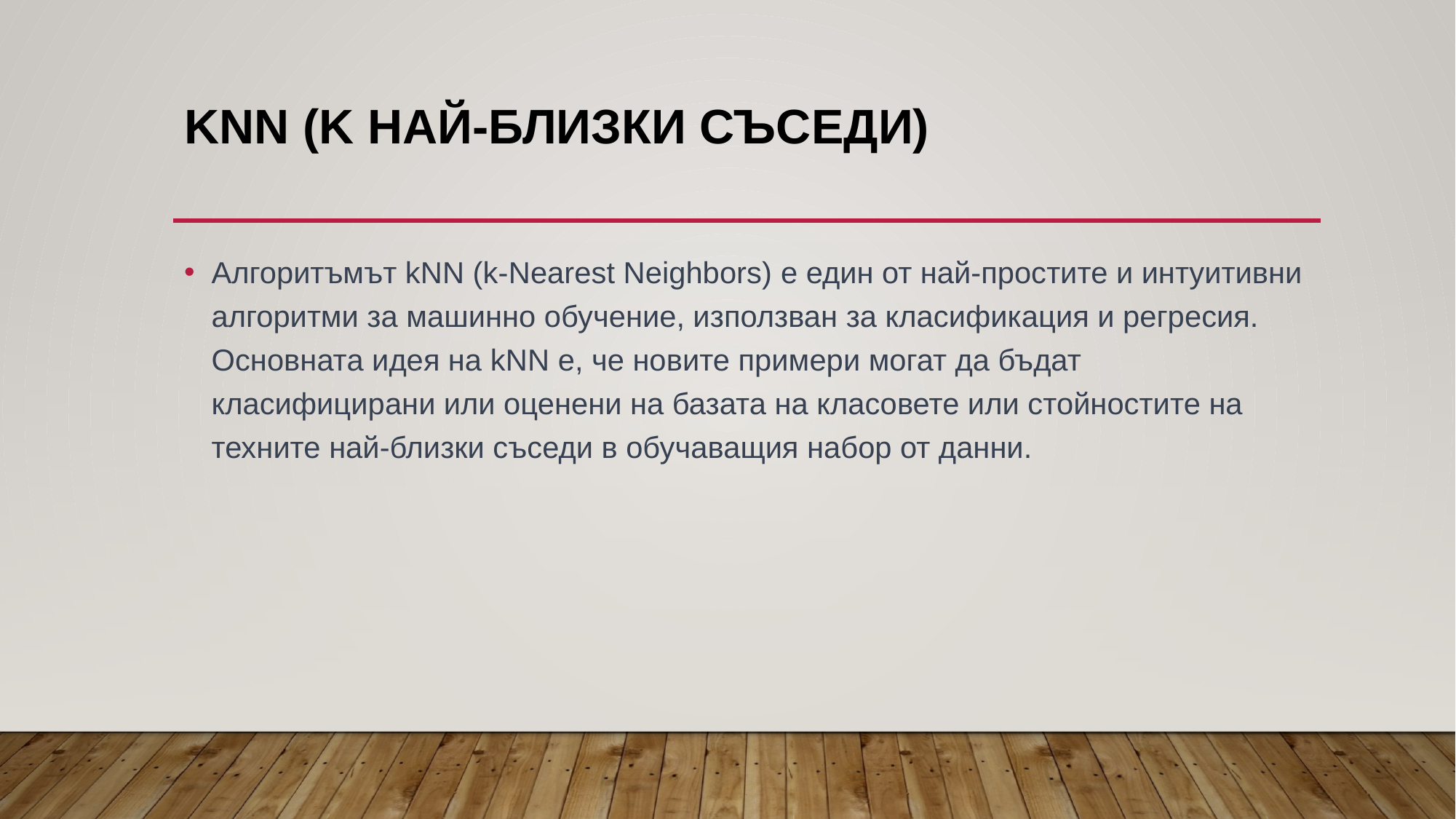

# kNN (k най-близки съседи)
Алгоритъмът kNN (k-Nearest Neighbors) е един от най-простите и интуитивни алгоритми за машинно обучение, използван за класификация и регресия. Основната идея на kNN е, че новите примери могат да бъдат класифицирани или оценени на базата на класовете или стойностите на техните най-близки съседи в обучаващия набор от данни.